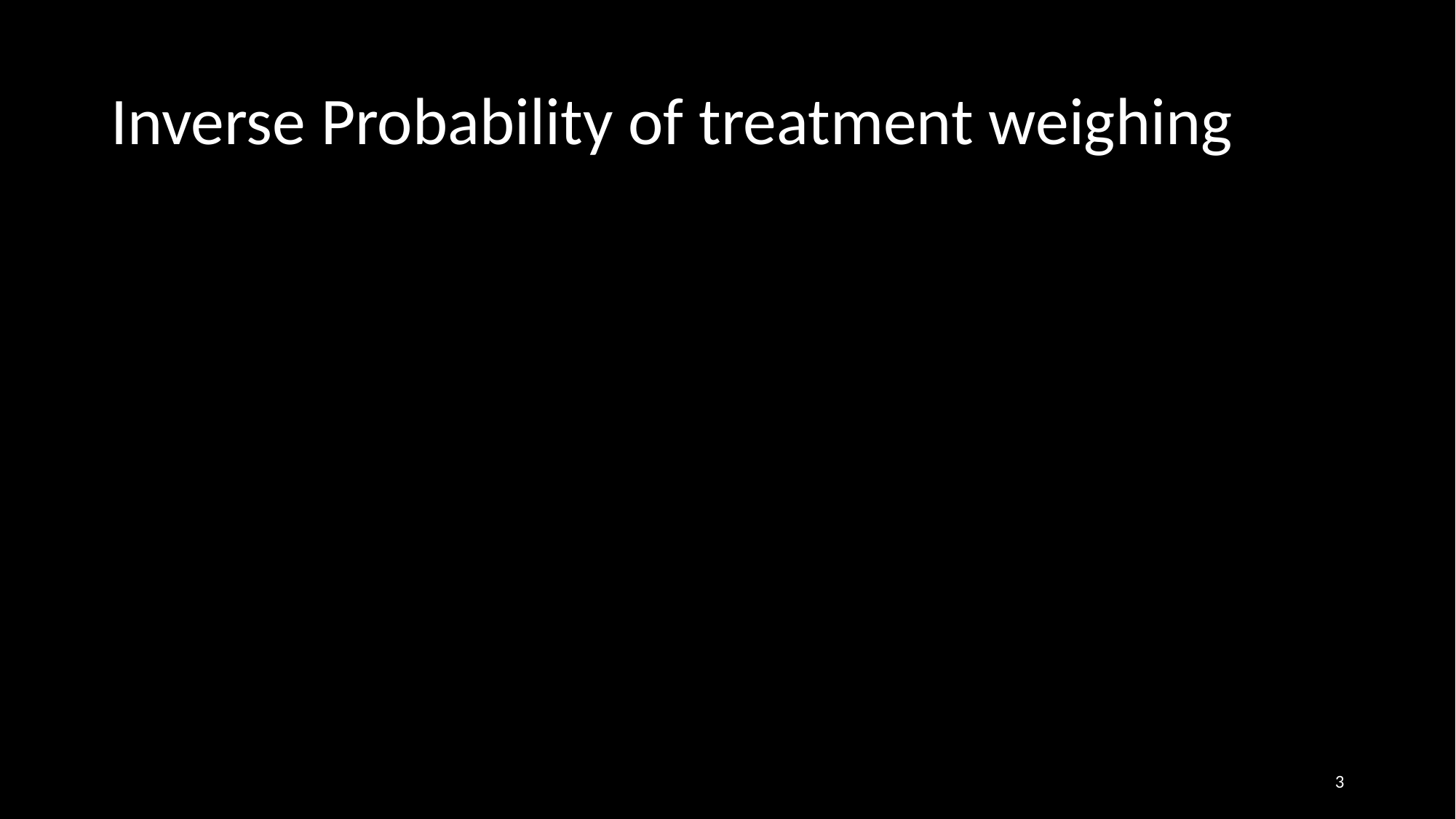

# Inverse Probability of treatment weighing

3